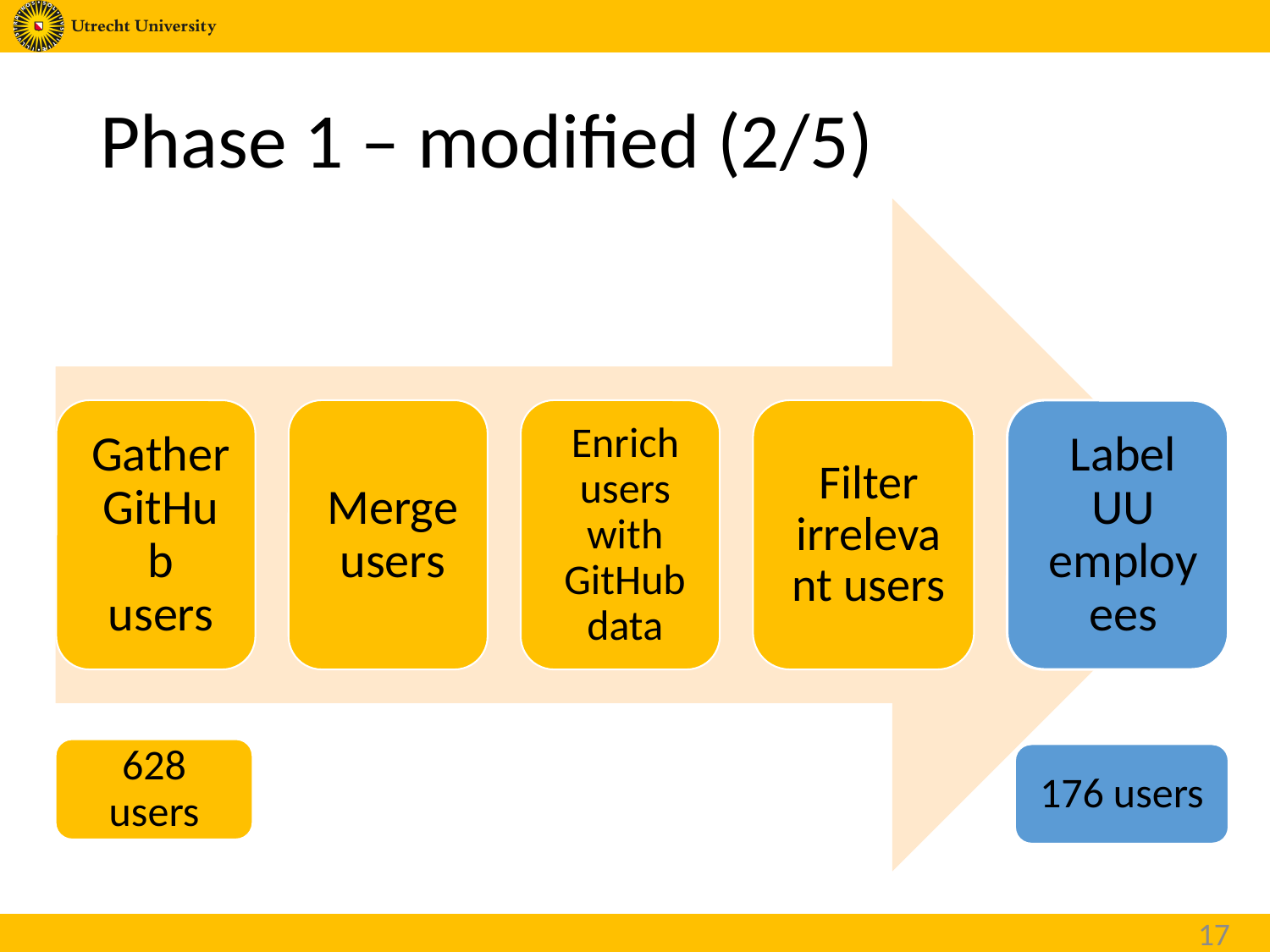

# Phase 1 – modified (2/5)
Gather GitHub users
Merge users
Enrich users with GitHub data
Filter irrelevant users
Label UU employees

628 users

176 users
17